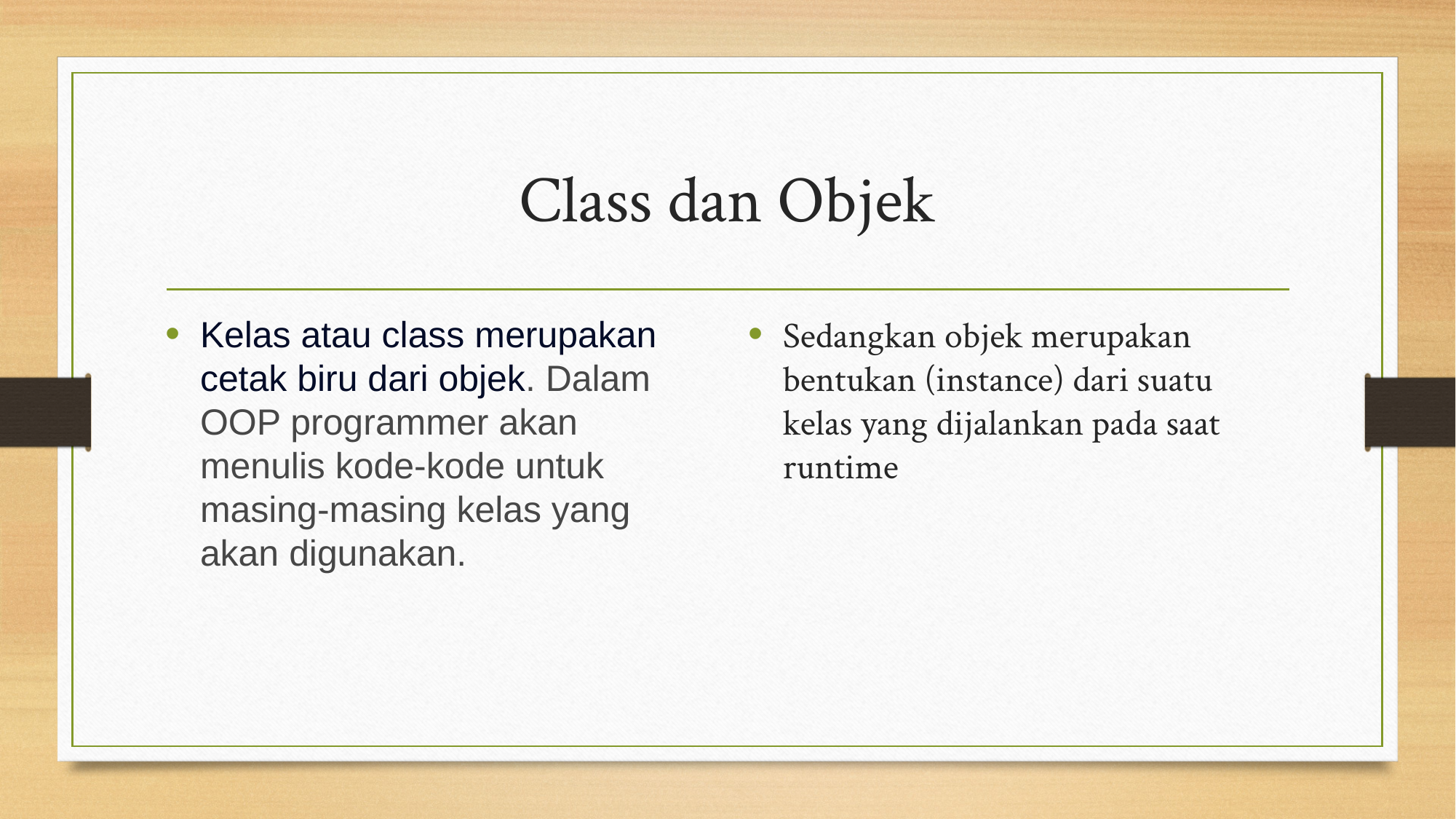

# Class dan Objek
Kelas atau class merupakan cetak biru dari objek. Dalam OOP programmer akan menulis kode-kode untuk masing-masing kelas yang akan digunakan.
Sedangkan objek merupakan bentukan (instance) dari suatu kelas yang dijalankan pada saat runtime